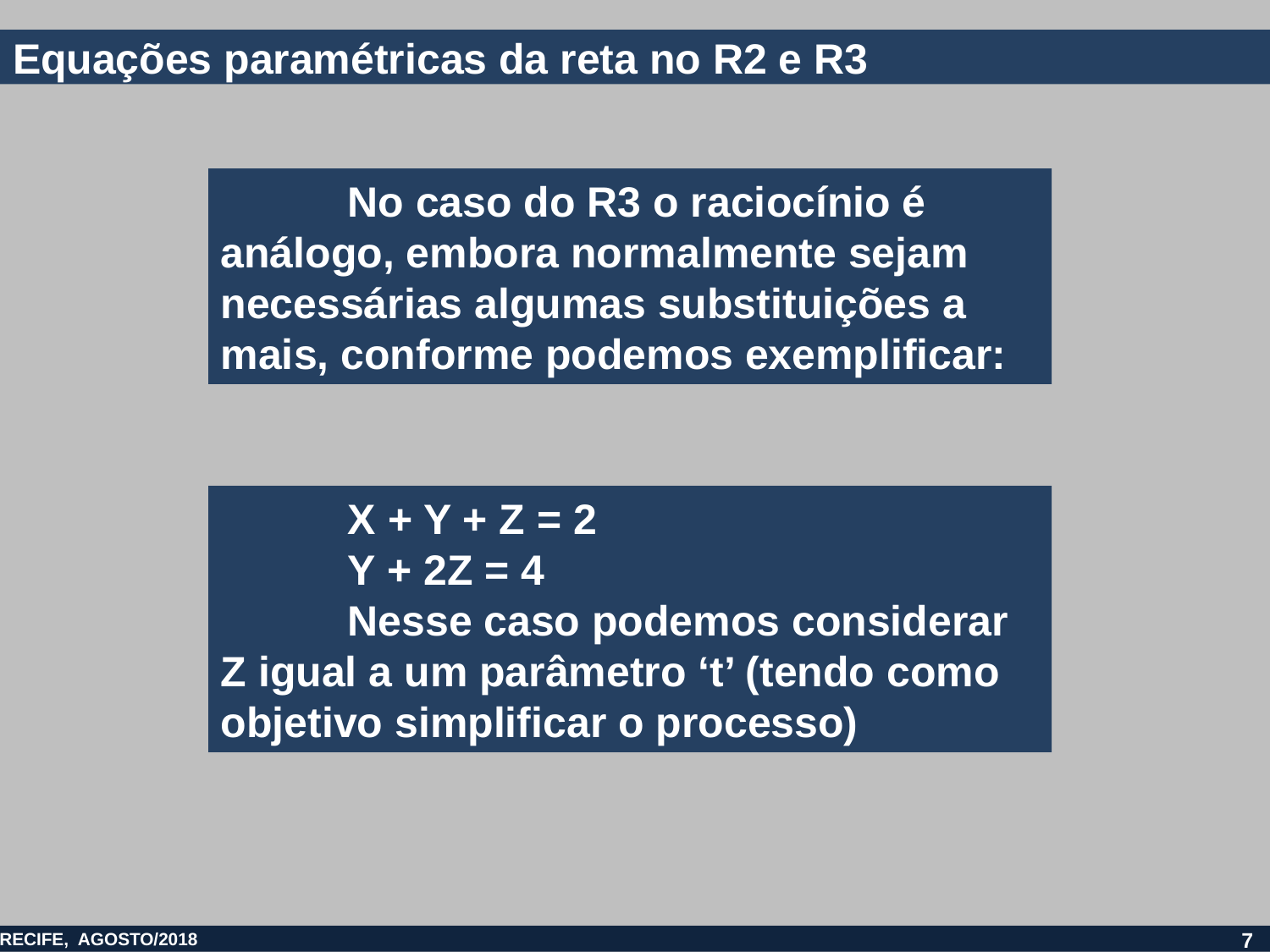

No caso do R3 o raciocínio é análogo, embora normalmente sejam necessárias algumas substituições a mais, conforme podemos exemplificar:
	X + Y + Z = 2
	Y + 2Z = 4
	Nesse caso podemos considerar Z igual a um parâmetro ‘t’ (tendo como objetivo simplificar o processo)
7